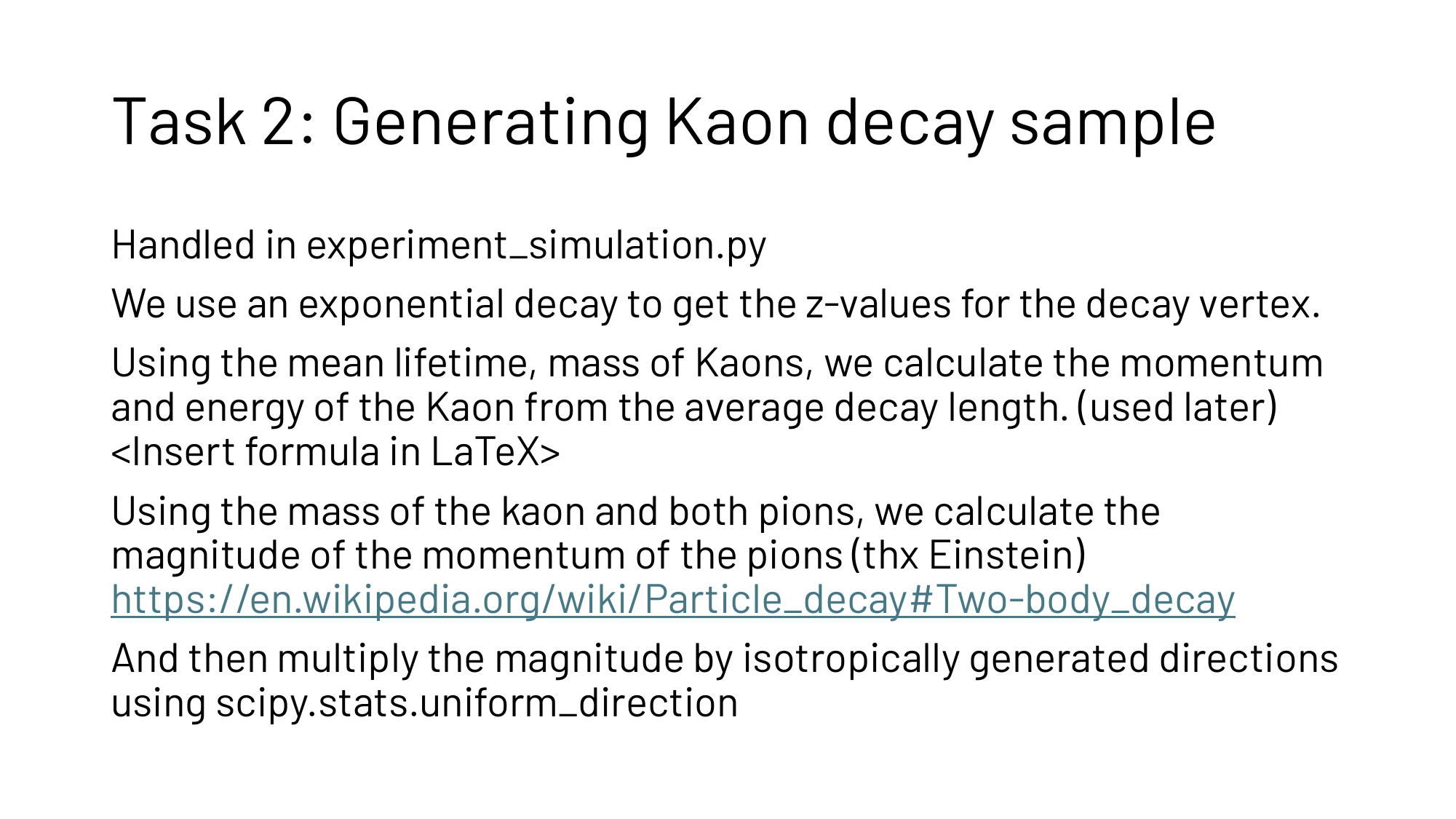

# Task 2: Generating Kaon decay sample
Handled in experiment_simulation.py
We use an exponential decay to get the z-values for the decay vertex.
Using the mean lifetime, mass of Kaons, we calculate the momentum and energy of the Kaon from the average decay length. (used later) <Insert formula in LaTeX>
Using the mass of the kaon and both pions, we calculate the magnitude of the momentum of the pions (thx Einstein) https://en.wikipedia.org/wiki/Particle_decay#Two-body_decay
And then multiply the magnitude by isotropically generated directions using scipy.stats.uniform_direction